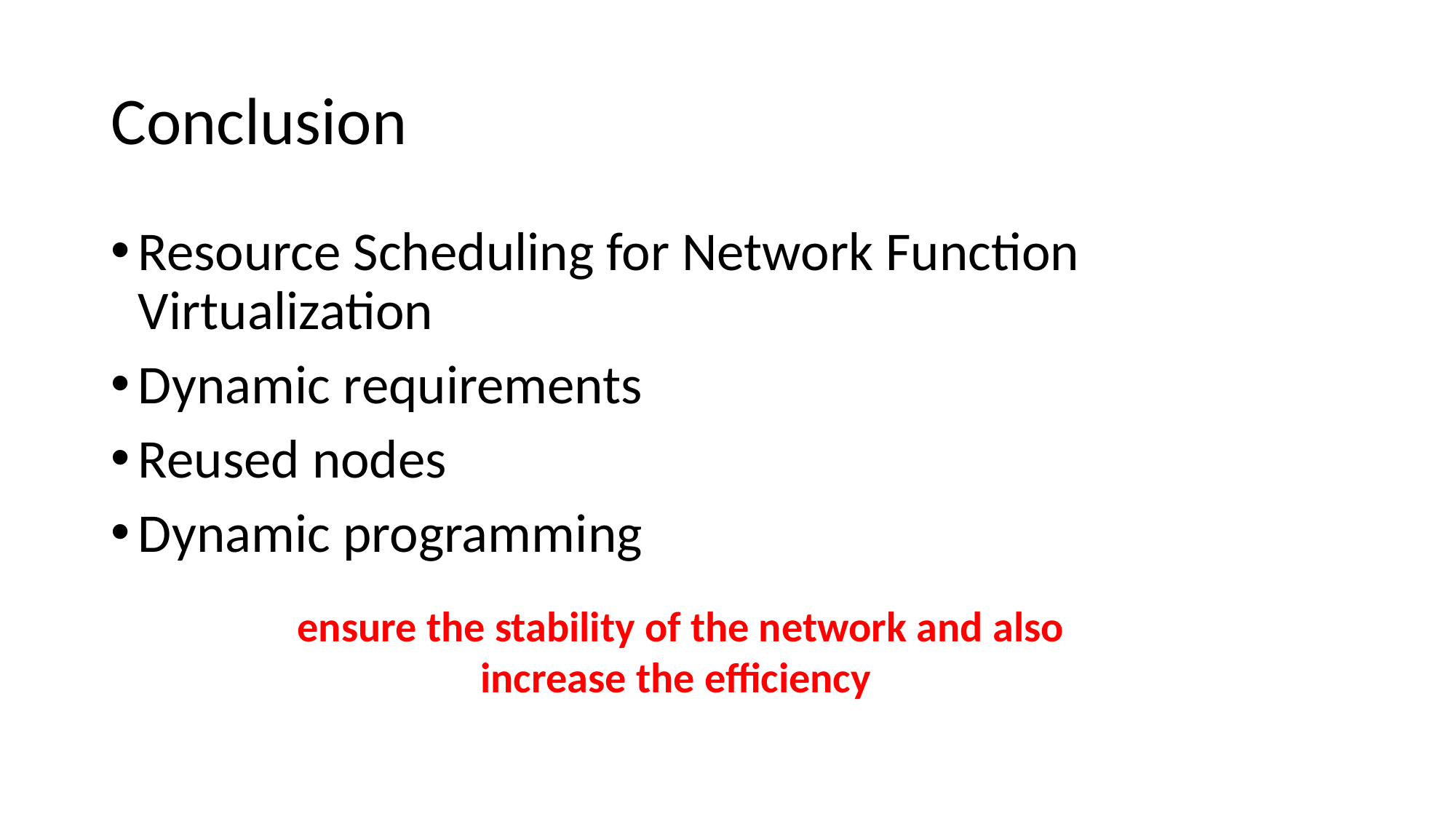

# Conclusion
Resource Scheduling for Network Function Virtualization
Dynamic requirements
Reused nodes
Dynamic programming
 ensure the stability of the network and also increase the efficiency